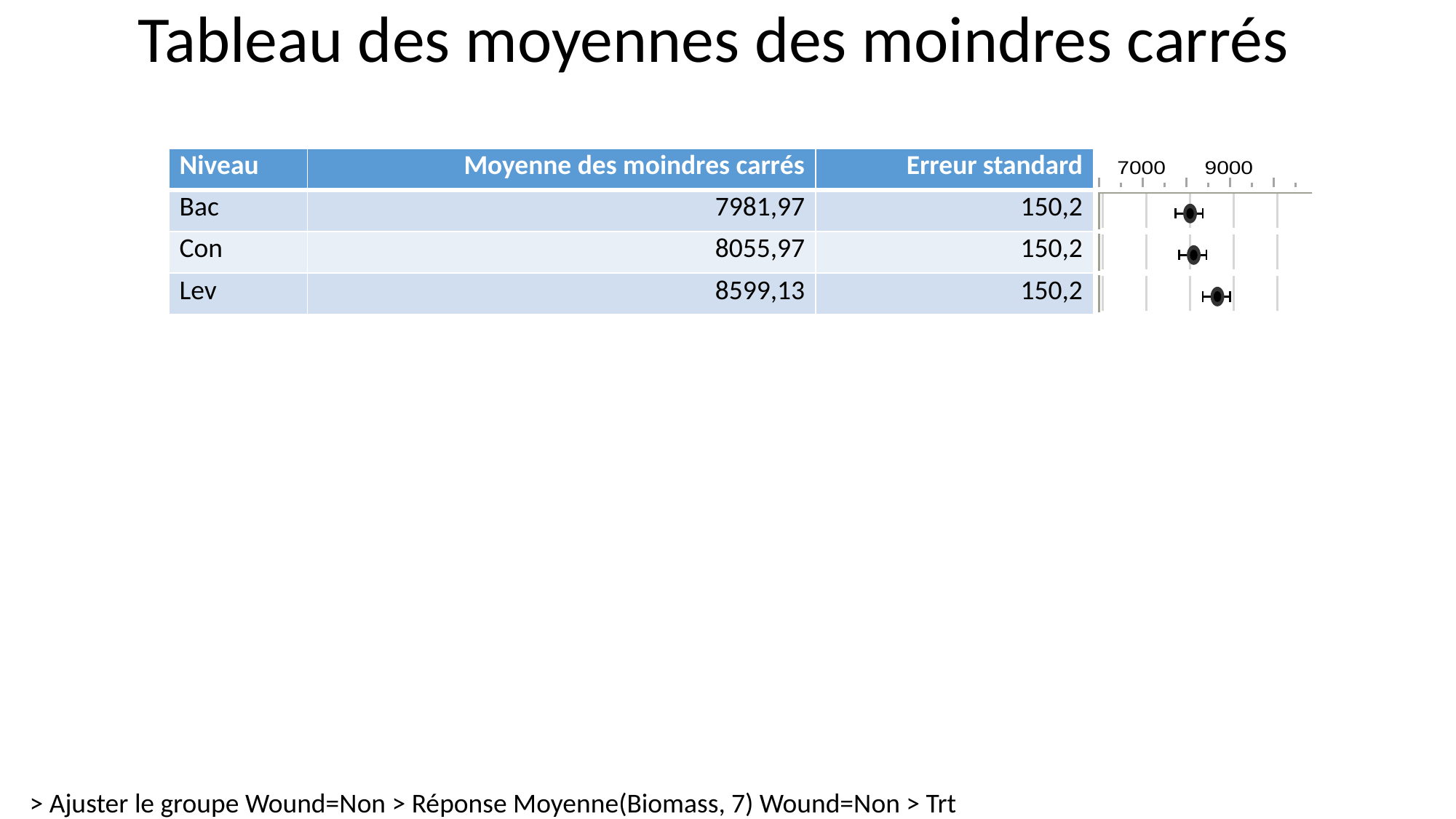

# Tableau des moyennes des moindres carrés
| Niveau | Moyenne des moindres carrés | Erreur standard |  |
| --- | --- | --- | --- |
| Bac | 7981,97 | 150,2 |  |
| Con | 8055,97 | 150,2 |  |
| Lev | 8599,13 | 150,2 |  |
> Ajuster le groupe Wound=Non > Réponse Moyenne(Biomass, 7) Wound=Non > Trt